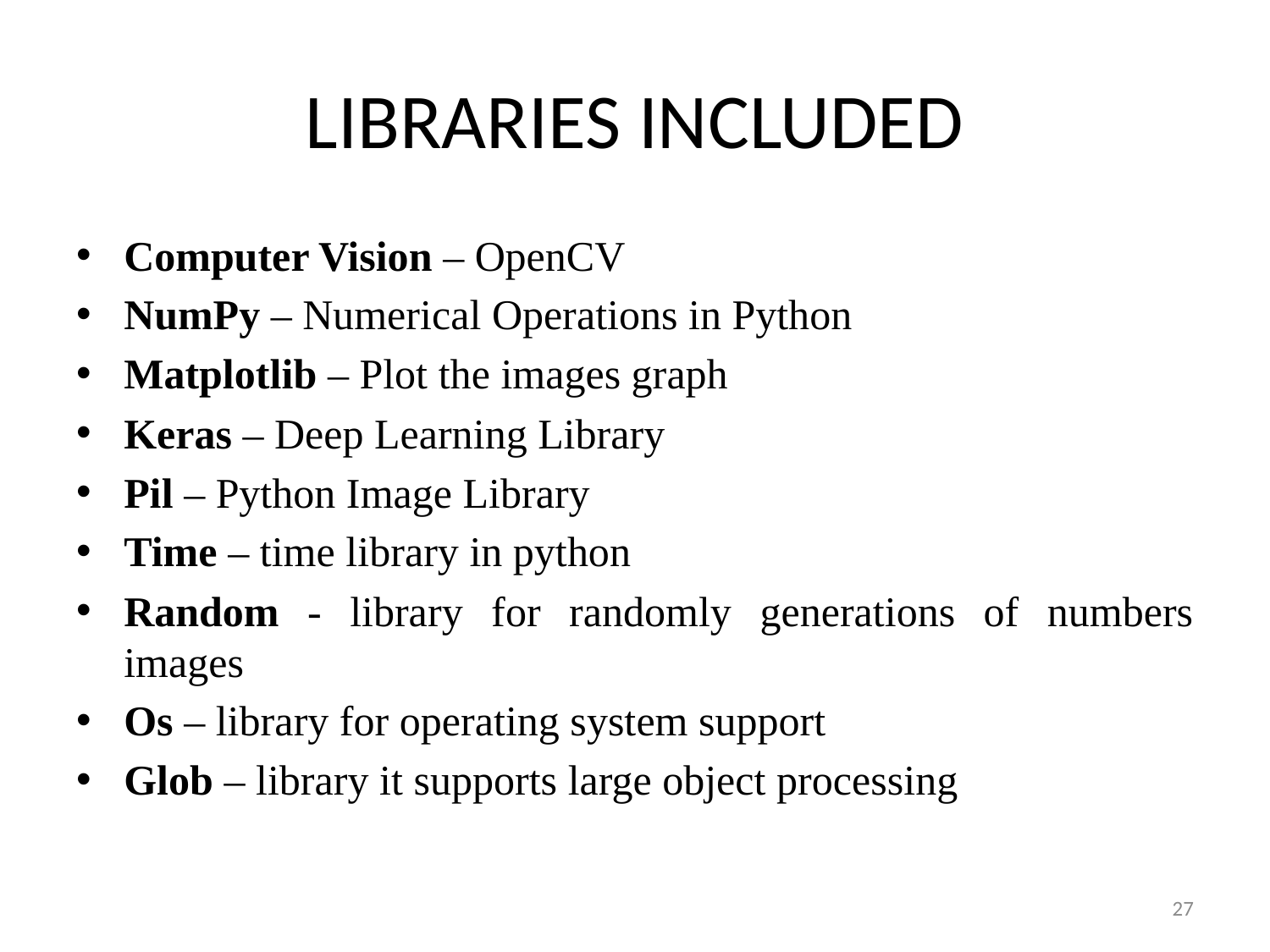

# LIBRARIES INCLUDED
Computer Vision – OpenCV
NumPy – Numerical Operations in Python
Matplotlib – Plot the images graph
Keras – Deep Learning Library
Pil – Python Image Library
Time – time library in python
Random - library for randomly generations of numbers images
Os – library for operating system support
Glob – library it supports large object processing

27